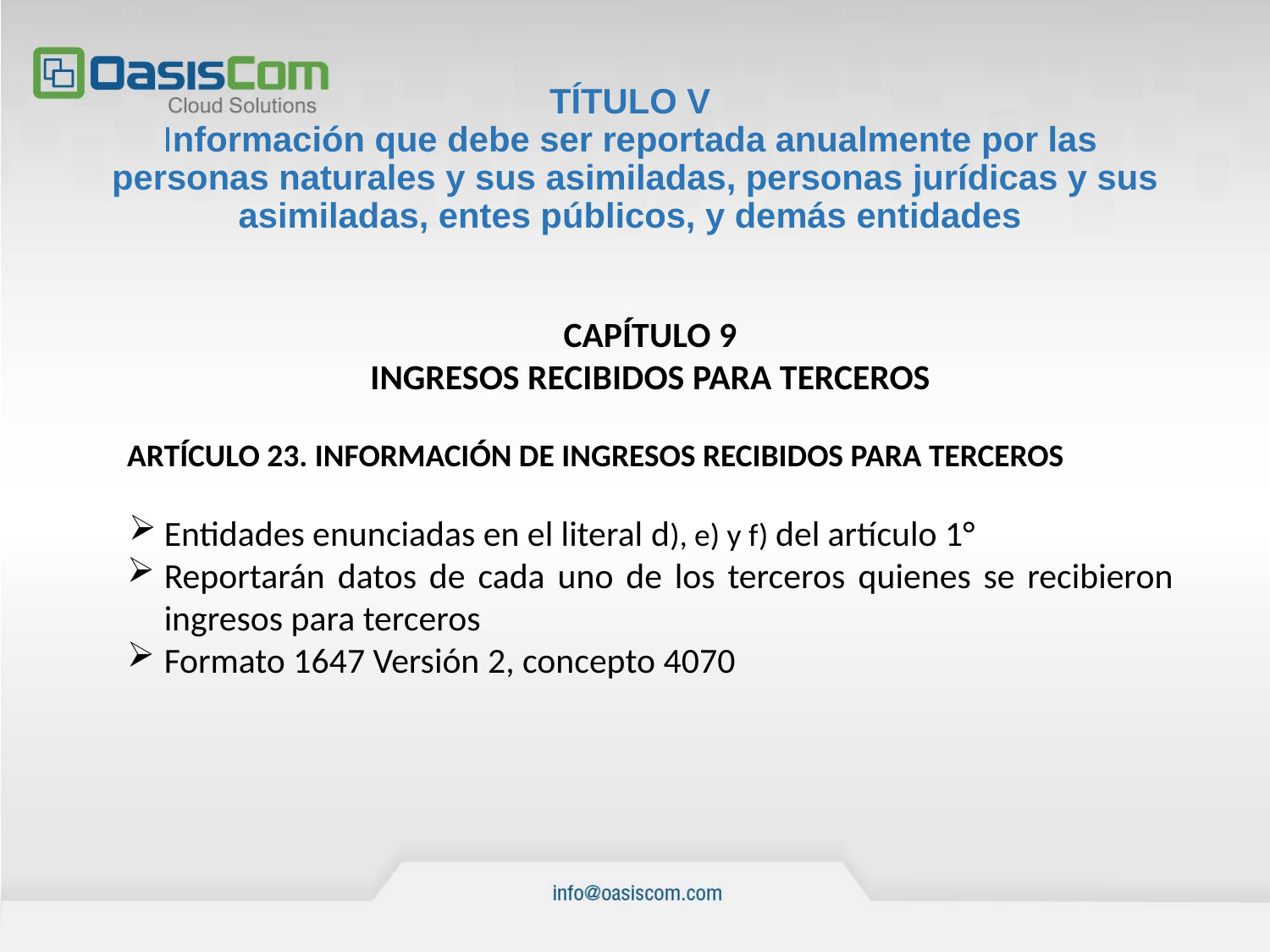

# TÍTULO V Información que debe ser reportada anualmente por las personas naturales y sus asimiladas, personas jurídicas y sus asimiladas, entes públicos, y demás entidades
CAPÍTULO 9
INGRESOS RECIBIDOS PARA TERCEROS

ARTÍCULO 23. INFORMACIÓN DE INGRESOS RECIBIDOS PARA TERCEROS

Entidades enunciadas en el literal d), e) y f) del artículo 1°
Reportarán datos de cada uno de los terceros quienes se recibieron ingresos para terceros
Formato 1647 Versión 2, concepto 4070